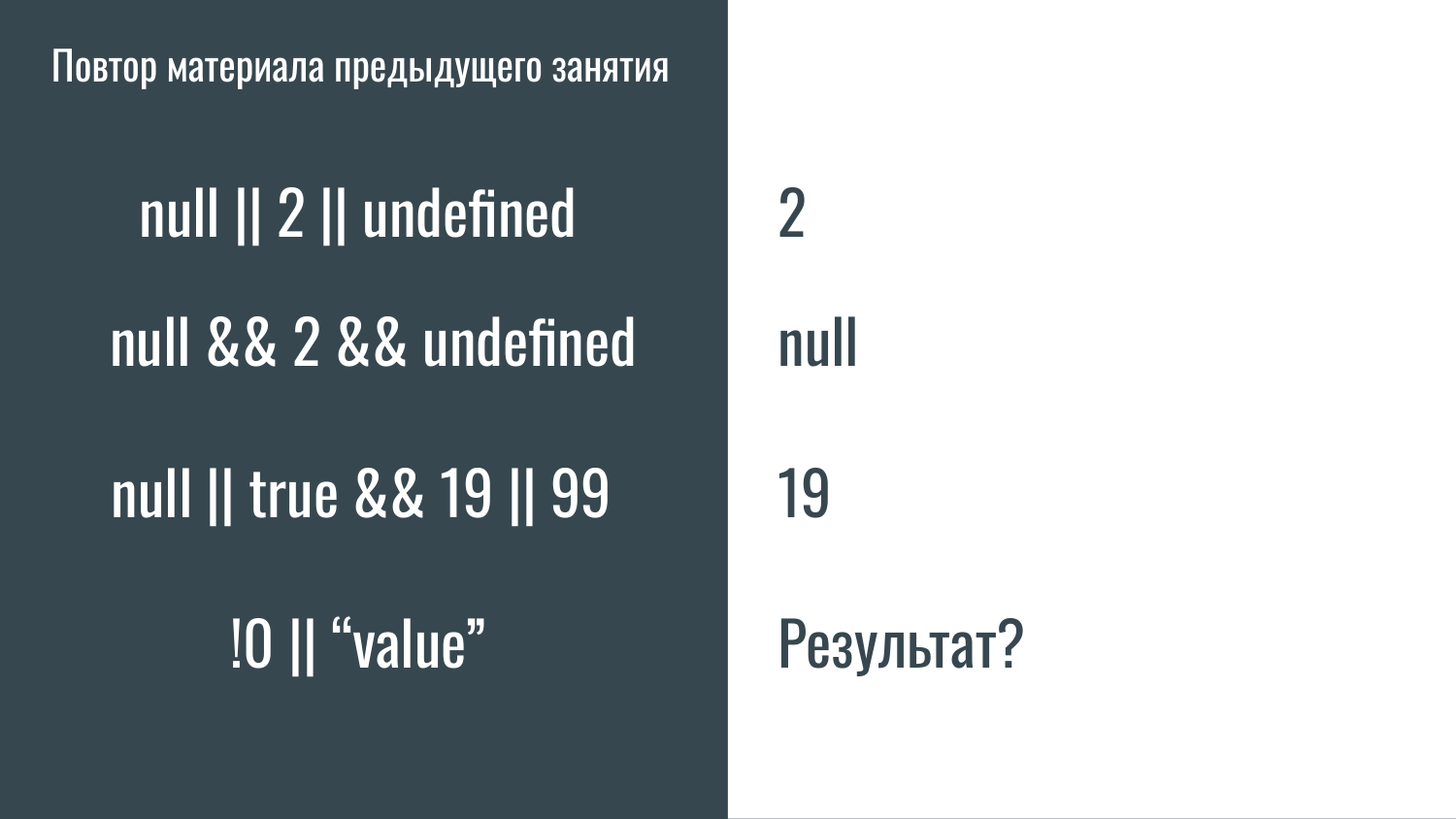

Повтор материала предыдущего занятия
null || 2 || undefined

2
null && 2 && undefined

null
null || true && 19 || 99
19
!0 || “value”
Результат?